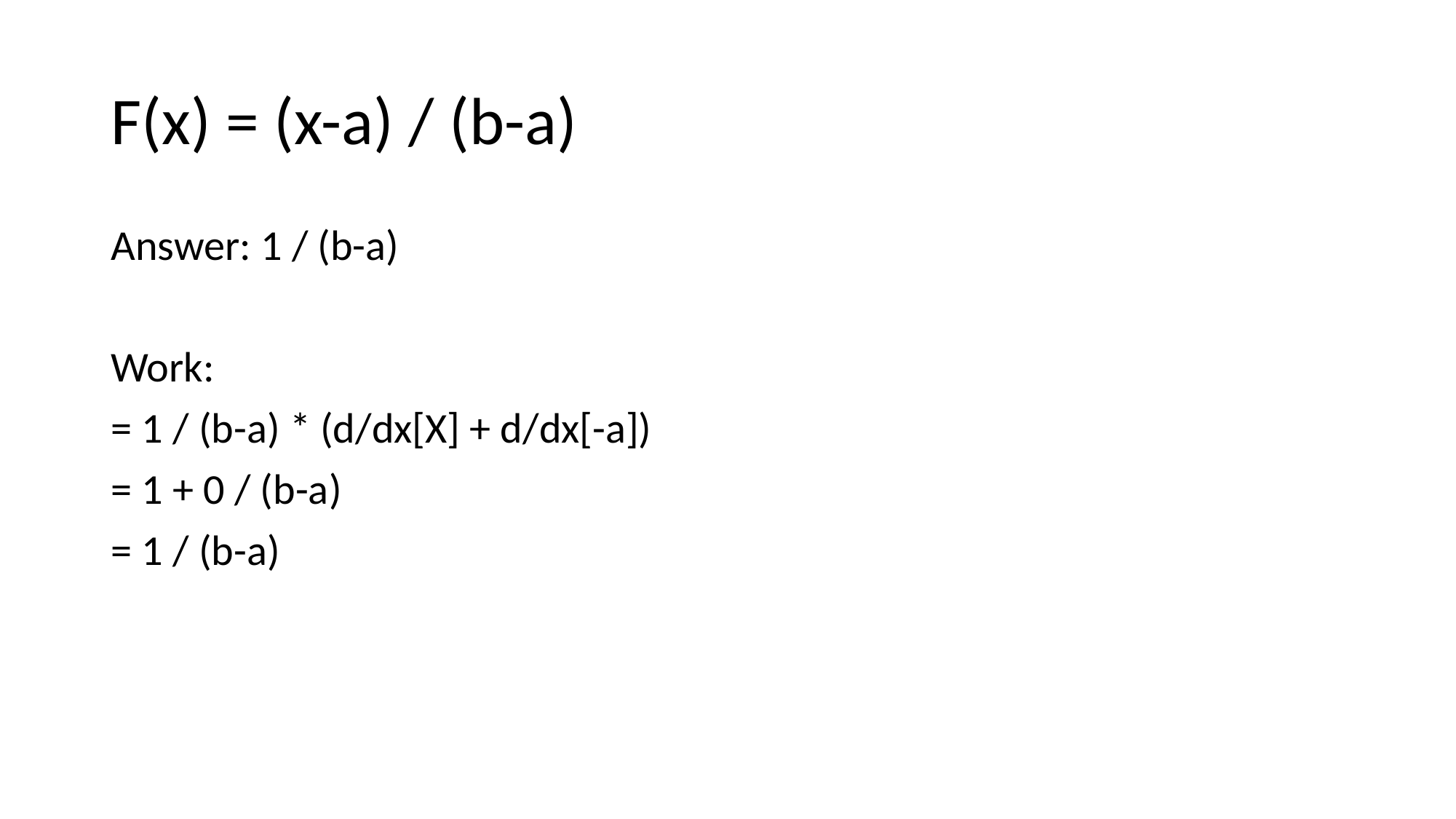

# F(x) = (x-a) / (b-a)
Answer: 1 / (b-a)

Work:
= 1 / (b-a) * (d/dx[X] + d/dx[-a])
= 1 + 0 / (b-a)
= 1 / (b-a)